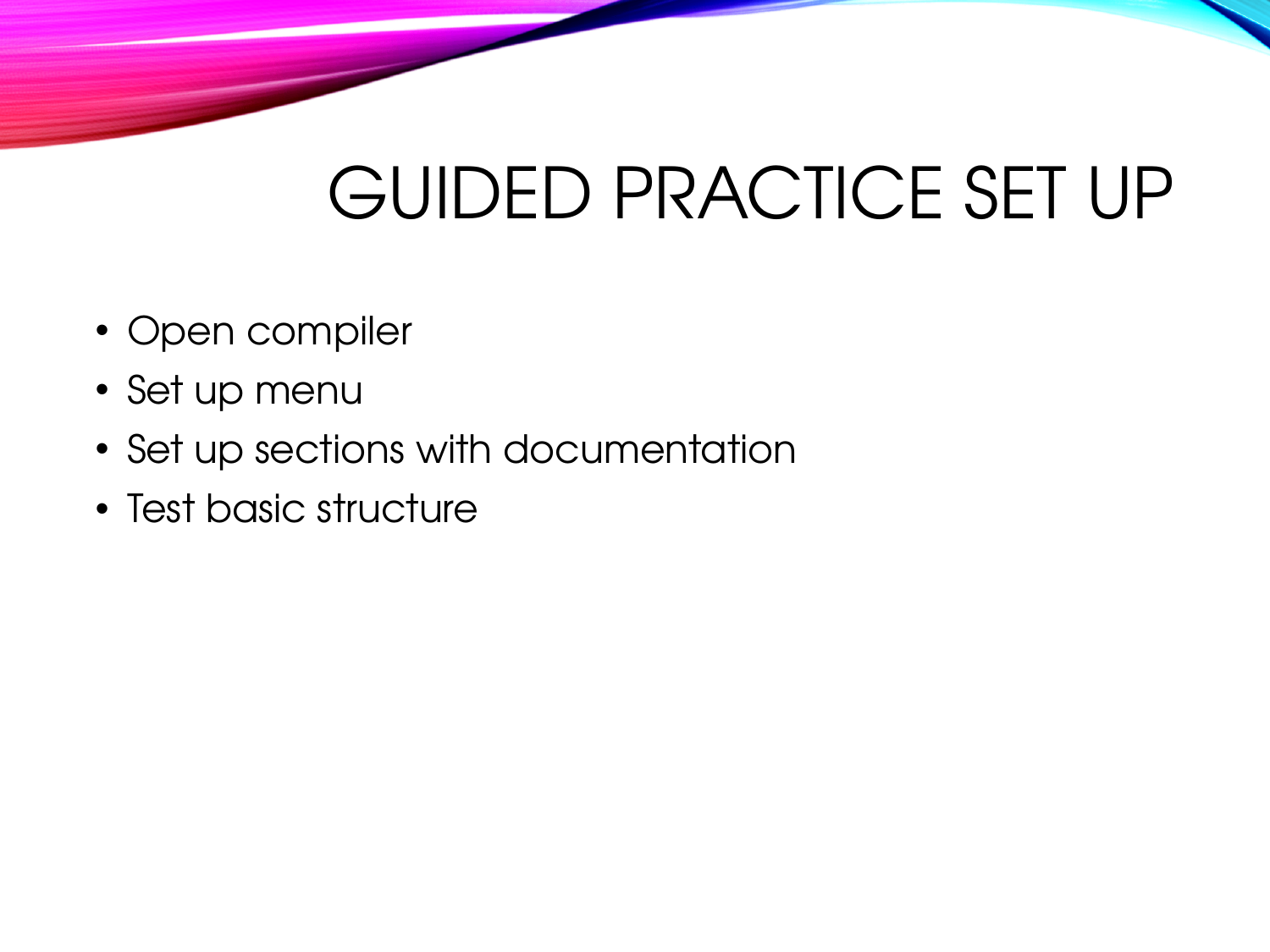

# Guided practice set up
Open compiler
Set up menu
Set up sections with documentation
Test basic structure